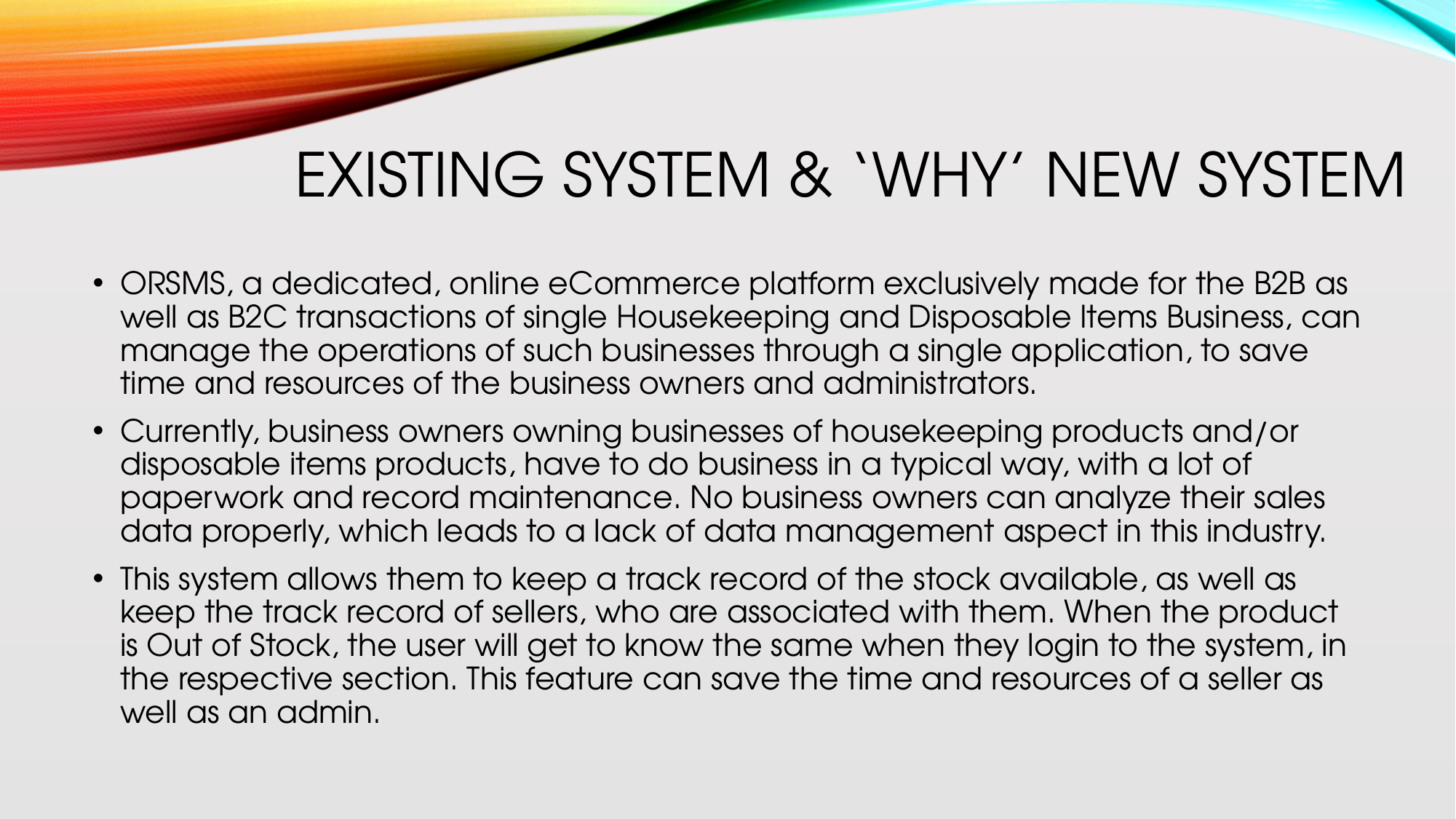

# Existing System & ‘why’ new System
ORSMS, a dedicated, online eCommerce platform exclusively made for the B2B as well as B2C transactions of single Housekeeping and Disposable Items Business, can manage the operations of such businesses through a single application, to save time and resources of the business owners and administrators.
Currently, business owners owning businesses of housekeeping products and/or disposable items products, have to do business in a typical way, with a lot of paperwork and record maintenance. No business owners can analyze their sales data properly, which leads to a lack of data management aspect in this industry.
This system allows them to keep a track record of the stock available, as well as keep the track record of sellers, who are associated with them. When the product is Out of Stock, the user will get to know the same when they login to the system, in the respective section. This feature can save the time and resources of a seller as well as an admin.